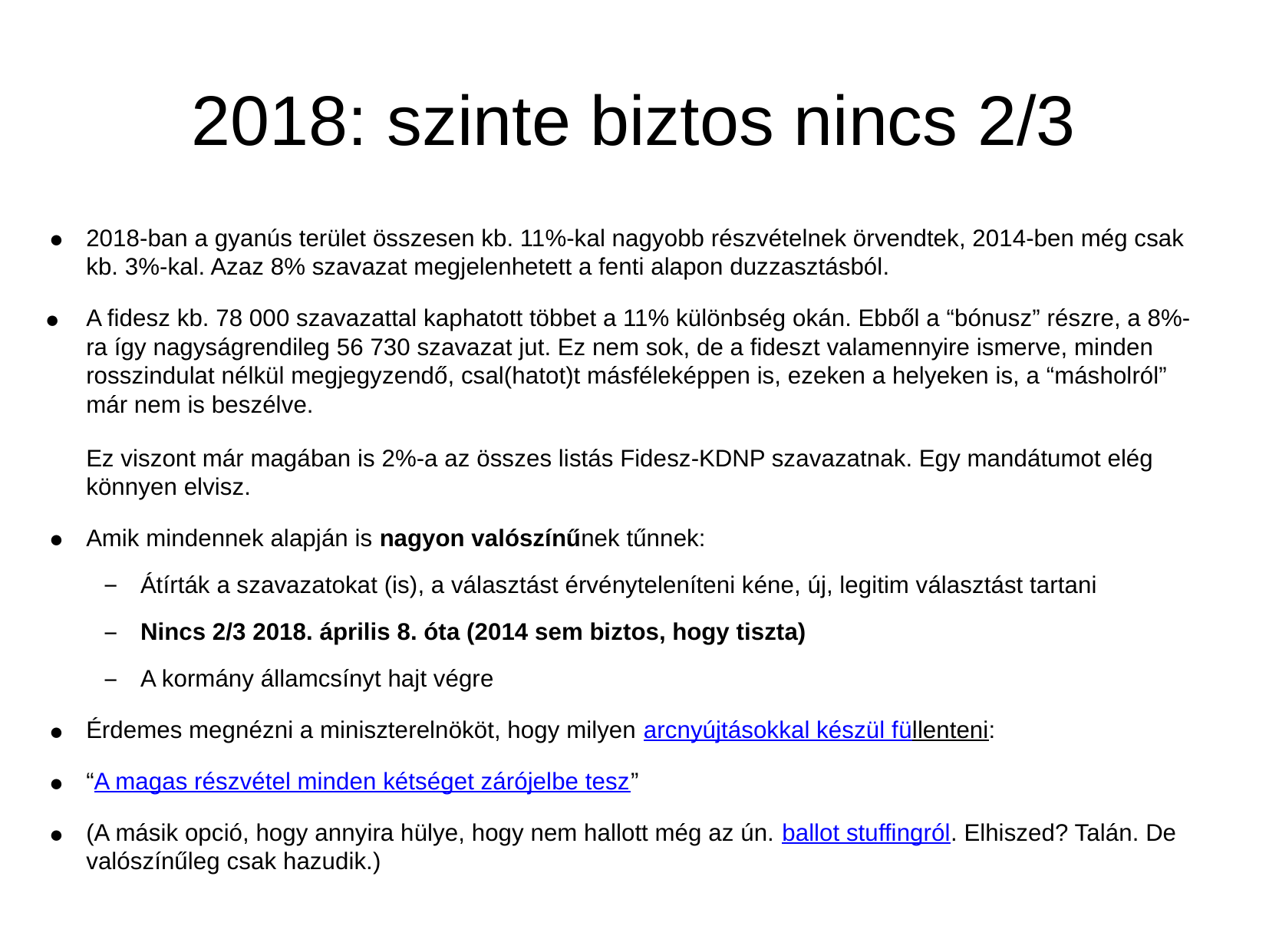

2018: szinte biztos nincs 2/3
2018-ban a gyanús terület összesen kb. 11%-kal nagyobb részvételnek örvendtek, 2014-ben még csak kb. 3%-kal. Azaz 8% szavazat megjelenhetett a fenti alapon duzzasztásból.
A fidesz kb. 78 000 szavazattal kaphatott többet a 11% különbség okán. Ebből a “bónusz” részre, a 8%-ra így nagyságrendileg 56 730 szavazat jut. Ez nem sok, de a fideszt valamennyire ismerve, minden rosszindulat nélkül megjegyzendő, csal(hatot)t másféleképpen is, ezeken a helyeken is, a “másholról” már nem is beszélve.
Ez viszont már magában is 2%-a az összes listás Fidesz-KDNP szavazatnak. Egy mandátumot elég könnyen elvisz.
Amik mindennek alapján is nagyon valószínűnek tűnnek:
Átírták a szavazatokat (is), a választást érvényteleníteni kéne, új, legitim választást tartani
Nincs 2/3 2018. április 8. óta (2014 sem biztos, hogy tiszta)
A kormány államcsínyt hajt végre
Érdemes megnézni a miniszterelnököt, hogy milyen arcnyújtásokkal készül füllenteni:
“A magas részvétel minden kétséget zárójelbe tesz”
(A másik opció, hogy annyira hülye, hogy nem hallott még az ún. ballot stuffingról. Elhiszed? Talán. De valószínűleg csak hazudik.)